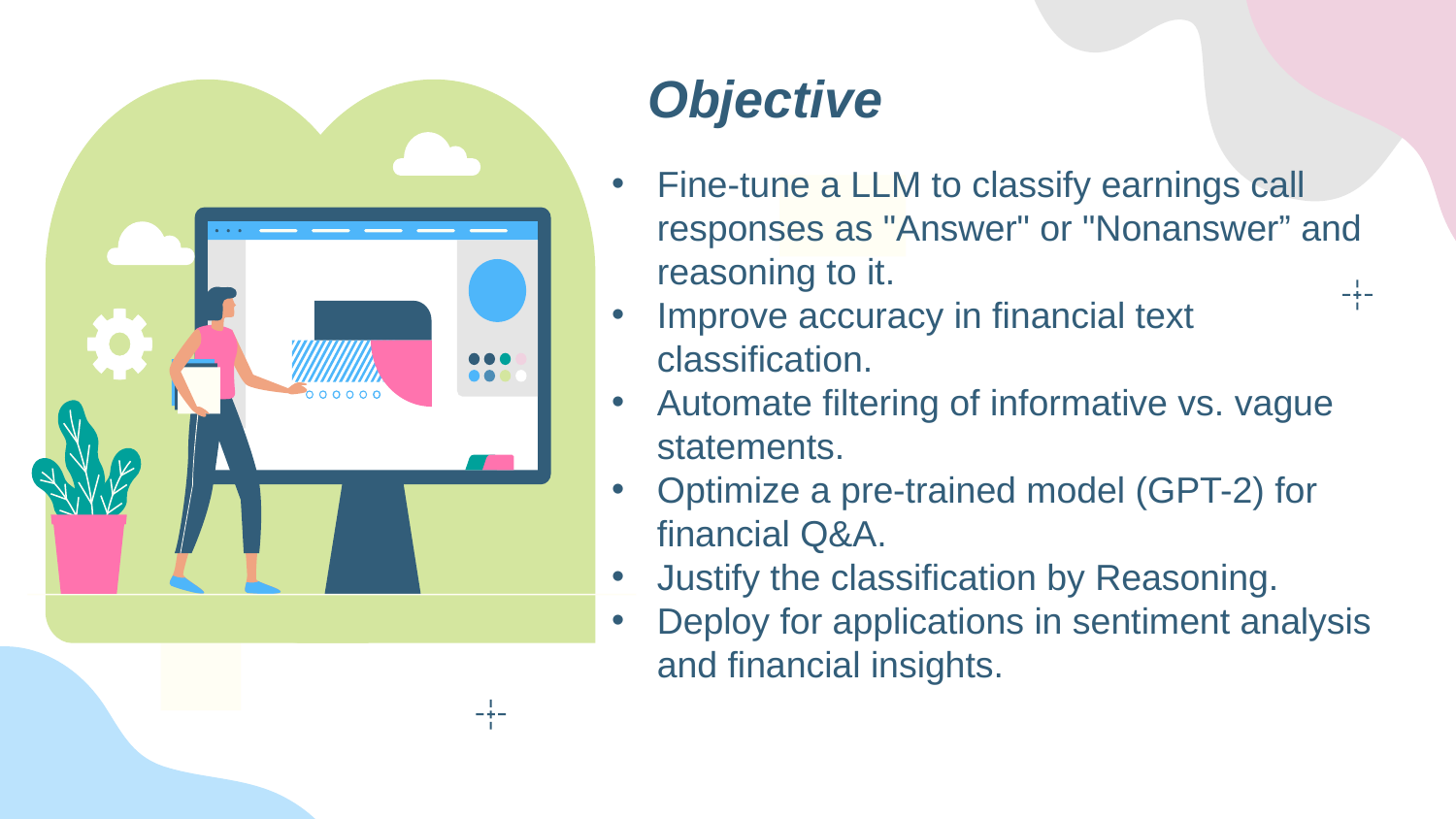

# Objective

Fine-tune a LLM to classify earnings call responses as "Answer" or "Nonanswer” and reasoning to it.
Improve accuracy in financial text classification.
Automate filtering of informative vs. vague statements.
Optimize a pre-trained model (GPT-2) for financial Q&A.
Justify the classification by Reasoning.
Deploy for applications in sentiment analysis and financial insights.